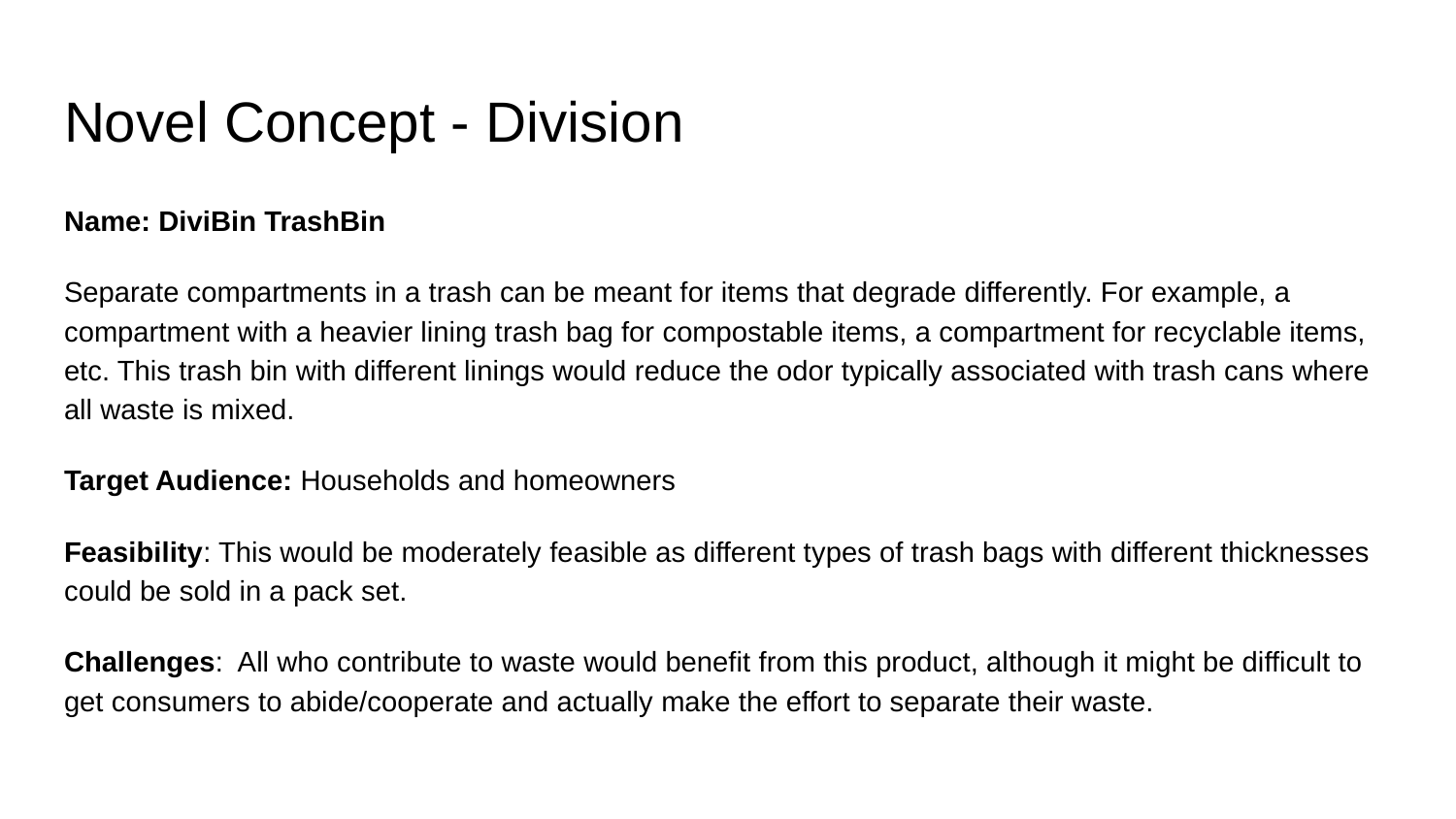

# Novel Concept - Division
Name: DiviBin TrashBin
Separate compartments in a trash can be meant for items that degrade differently. For example, a compartment with a heavier lining trash bag for compostable items, a compartment for recyclable items, etc. This trash bin with different linings would reduce the odor typically associated with trash cans where all waste is mixed.
Target Audience: Households and homeowners
Feasibility: This would be moderately feasible as different types of trash bags with different thicknesses could be sold in a pack set.
Challenges:  All who contribute to waste would benefit from this product, although it might be difficult to get consumers to abide/cooperate and actually make the effort to separate their waste.